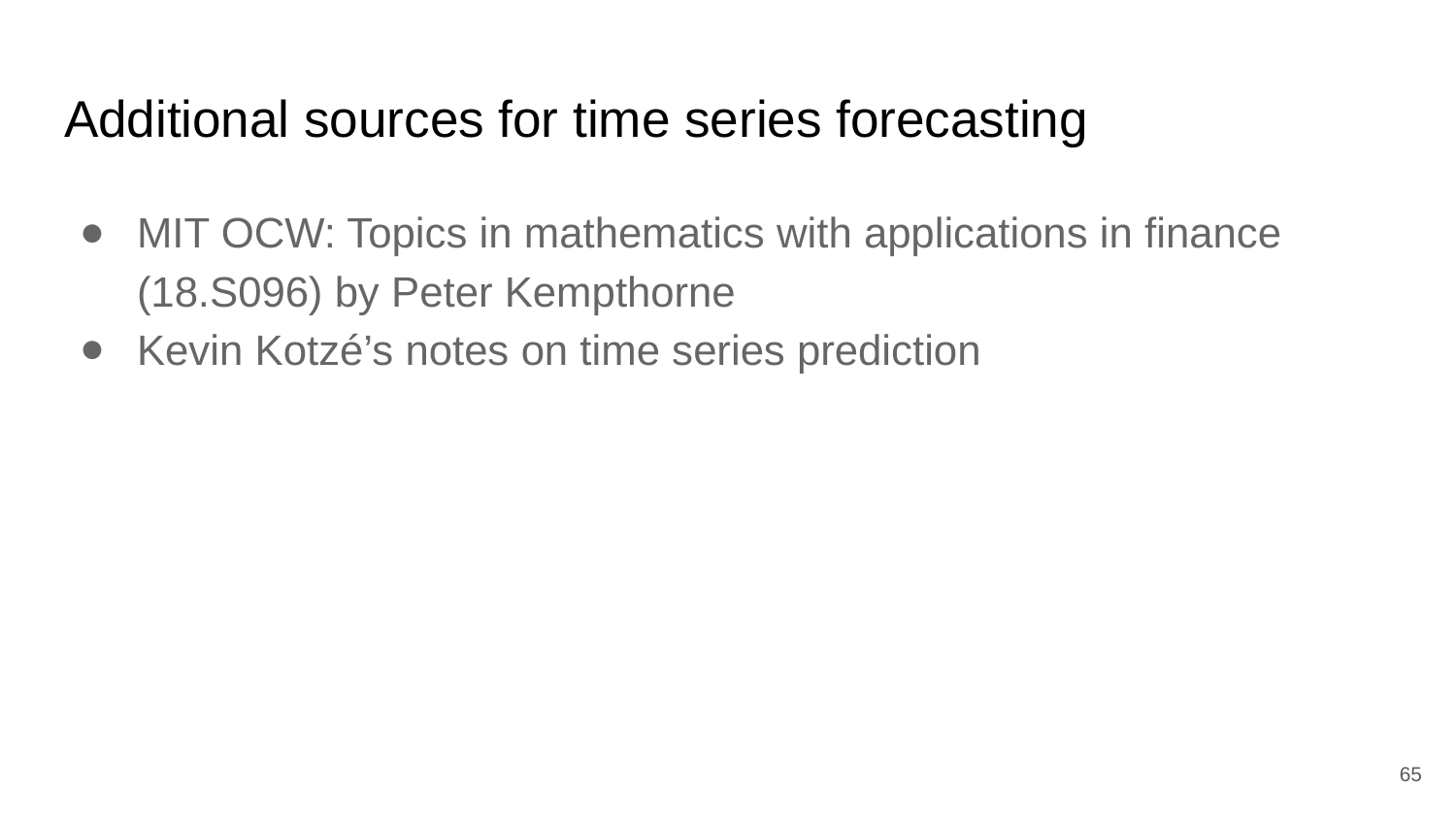

# Additional sources for time series forecasting
MIT OCW: Topics in mathematics with applications in finance (18.S096) by Peter Kempthorne
Kevin Kotzé’s notes on time series prediction
65